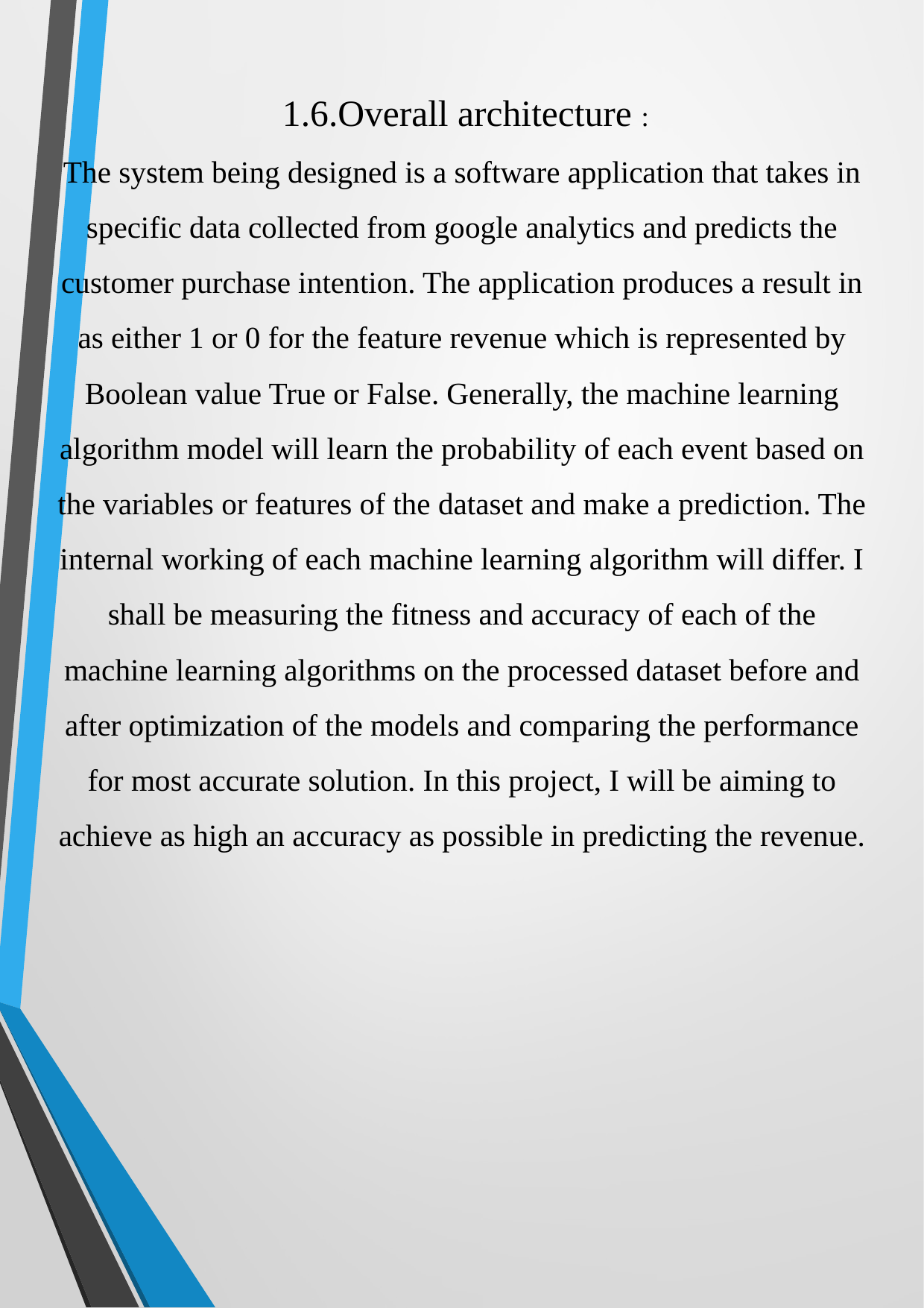

# 1.6.Overall architecture : The system being designed is a software application that takes in specific data collected from google analytics and predicts the customer purchase intention. The application produces a result in as either 1 or 0 for the feature revenue which is represented by Boolean value True or False. Generally, the machine learning algorithm model will learn the probability of each event based on the variables or features of the dataset and make a prediction. The internal working of each machine learning algorithm will differ. I shall be measuring the fitness and accuracy of each of the machine learning algorithms on the processed dataset before and after optimization of the models and comparing the performance for most accurate solution. In this project, I will be aiming to achieve as high an accuracy as possible in predicting the revenue.